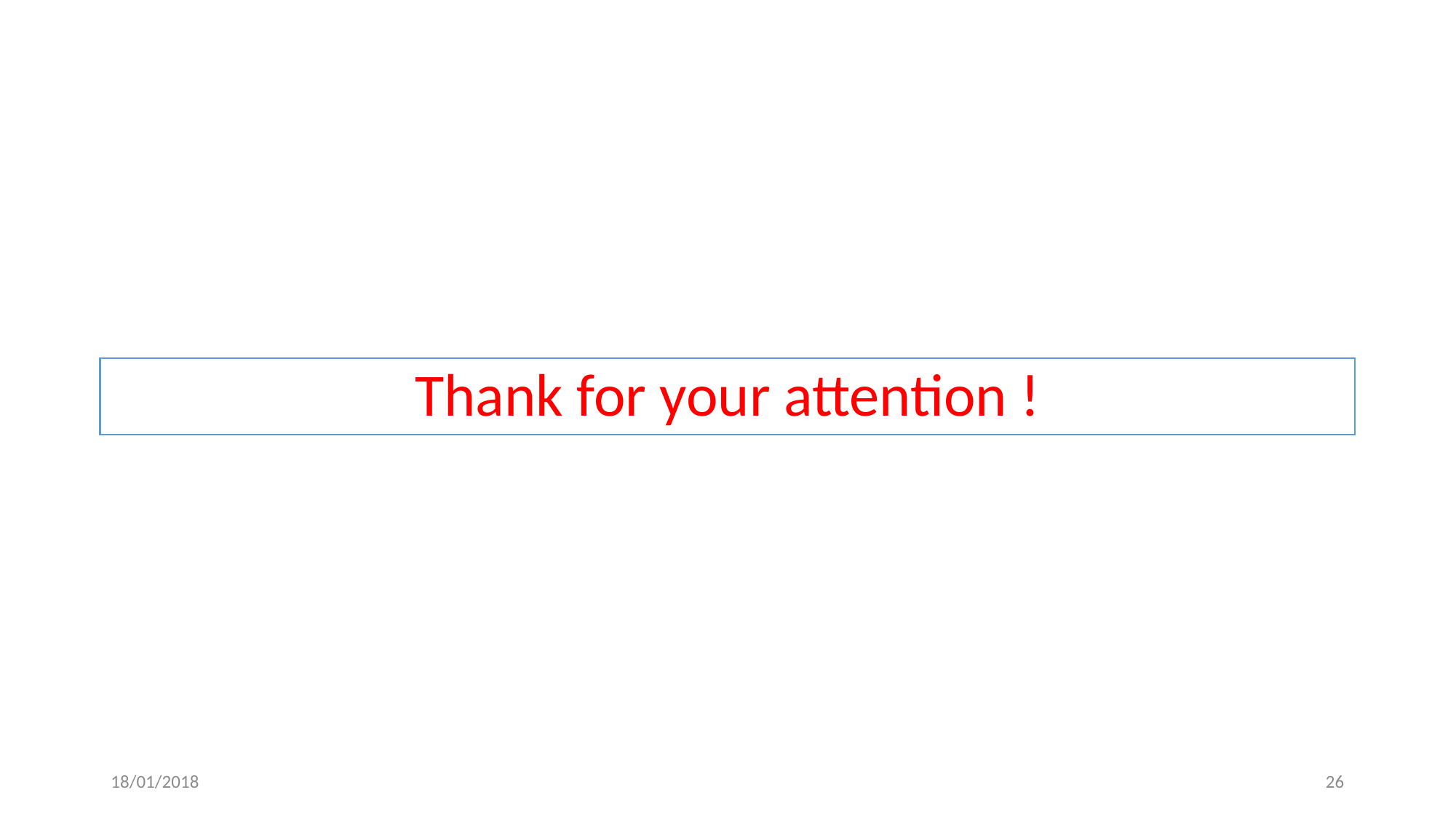

# Thank for your attention !
18/01/2018
26